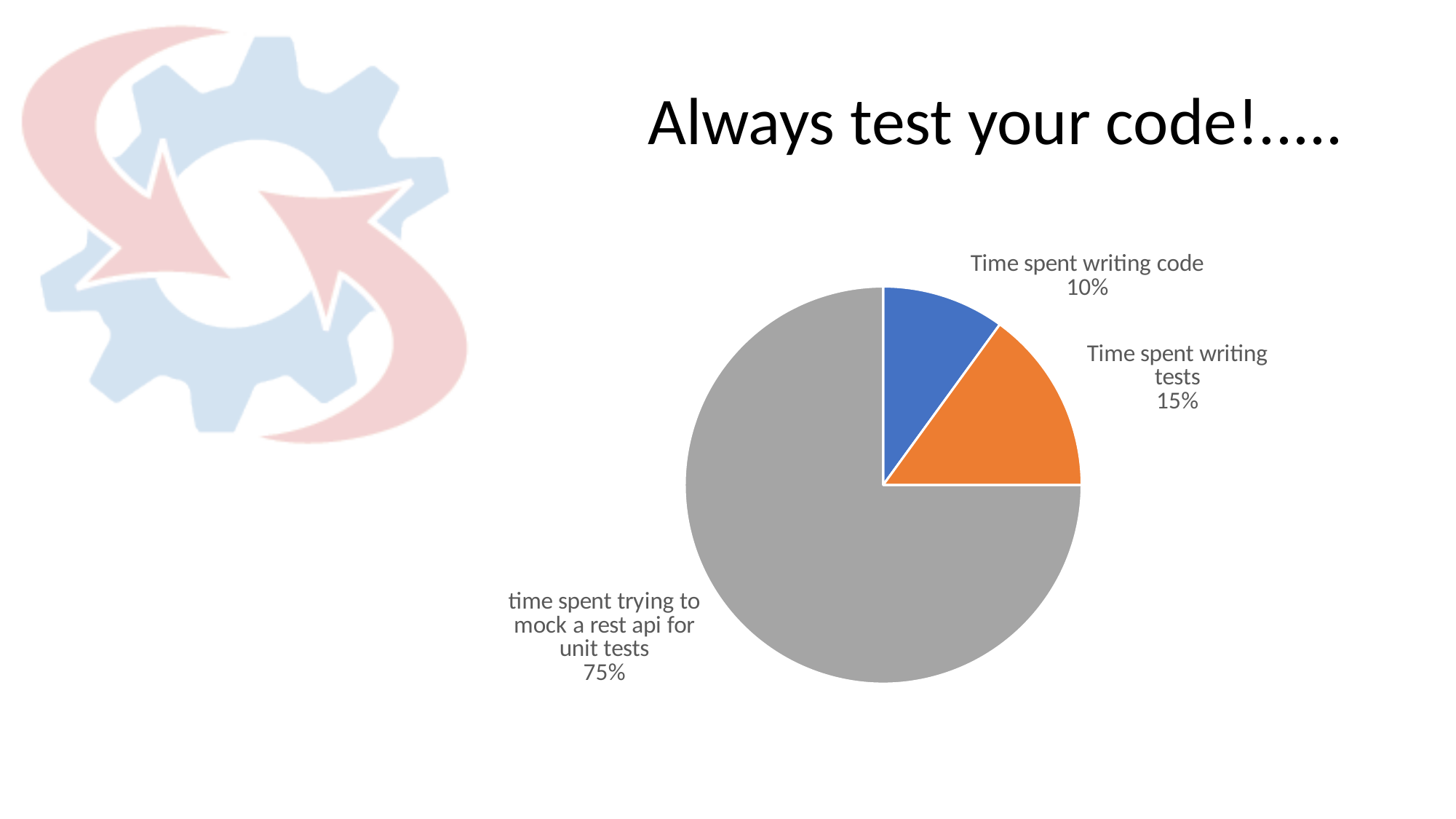

# Always test your code!.....

### Chart

| Category |  |
|---|---|
| Time spent writing code | 0.1 |
| Time spent writing tests | 0.15 |
| time spent trying to mock a rest api for unit tests | 0.75 |